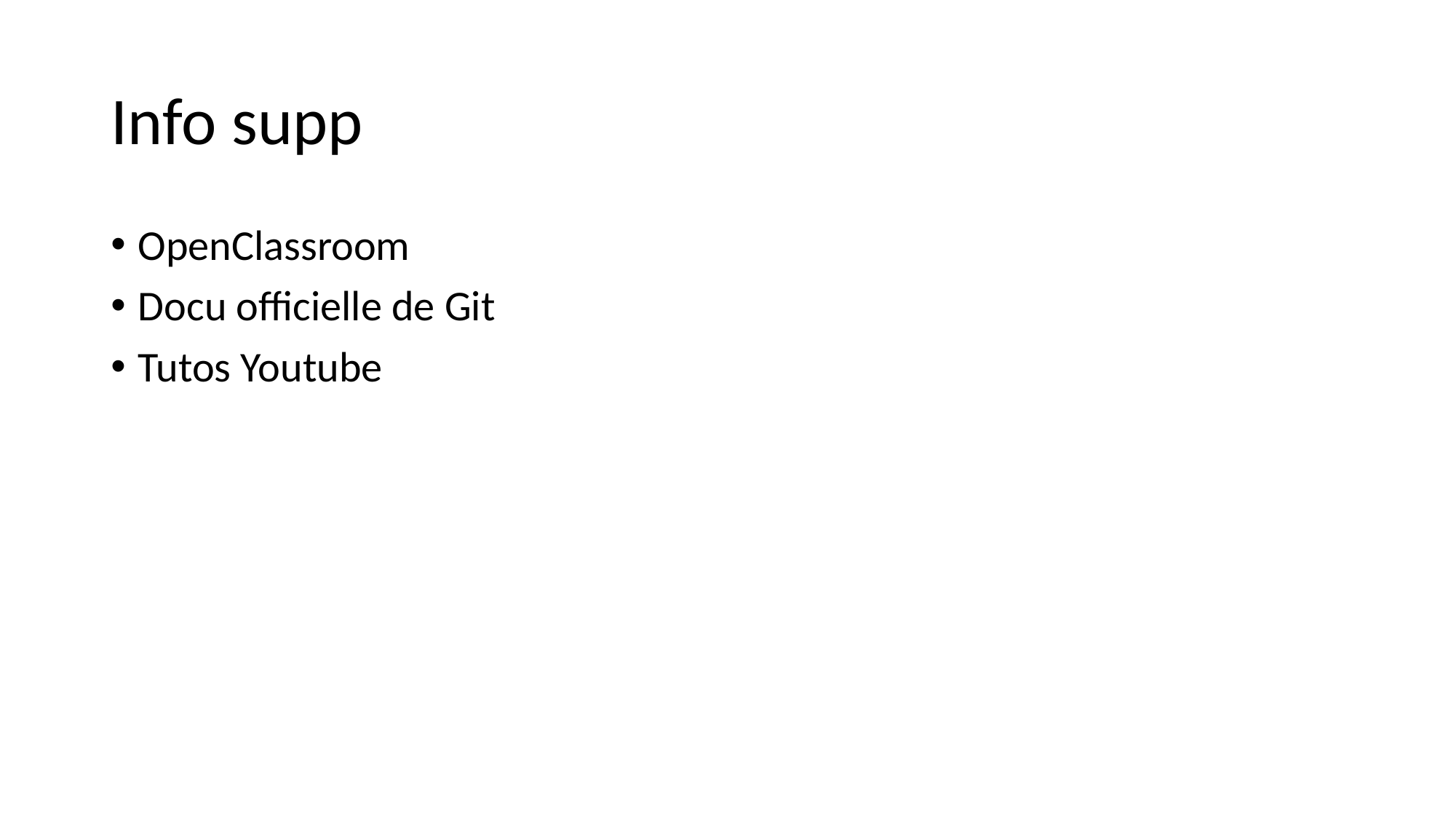

# Info supp
OpenClassroom
Docu officielle de Git
Tutos Youtube